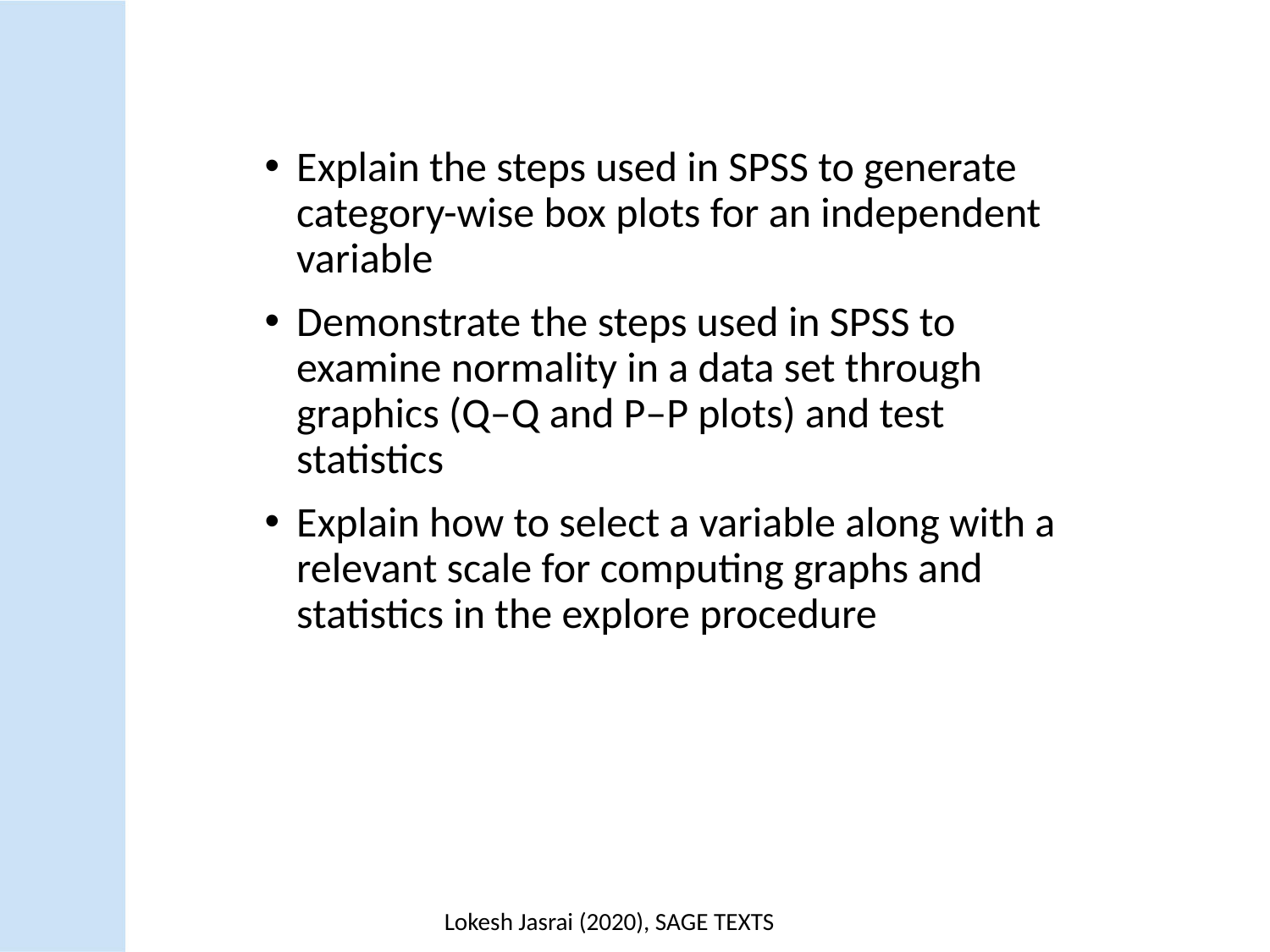

Explain the steps used in SPSS to generate category-wise box plots for an independent variable
Demonstrate the steps used in SPSS to examine normality in a data set through graphics (Q–Q and P–P plots) and test statistics
Explain how to select a variable along with a relevant scale for computing graphs and statistics in the explore procedure

Lokesh Jasrai (2020), SAGE TEXTS